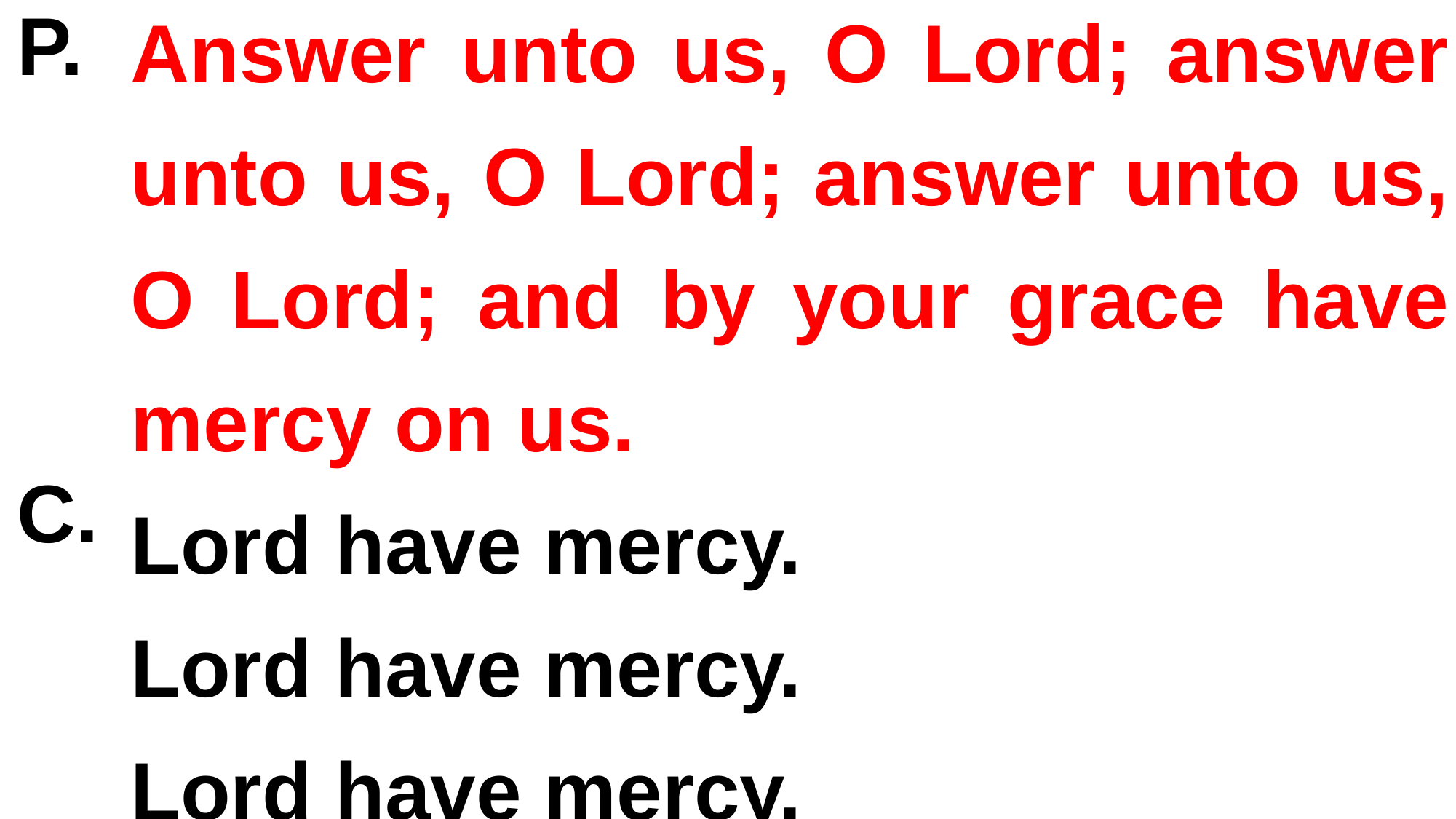

Answer unto us, O Lord; answer unto us, O Lord; answer unto us, O Lord; and by your grace have mercy on us.
Lord have mercy.
Lord have mercy.
Lord have mercy.
P.
C.